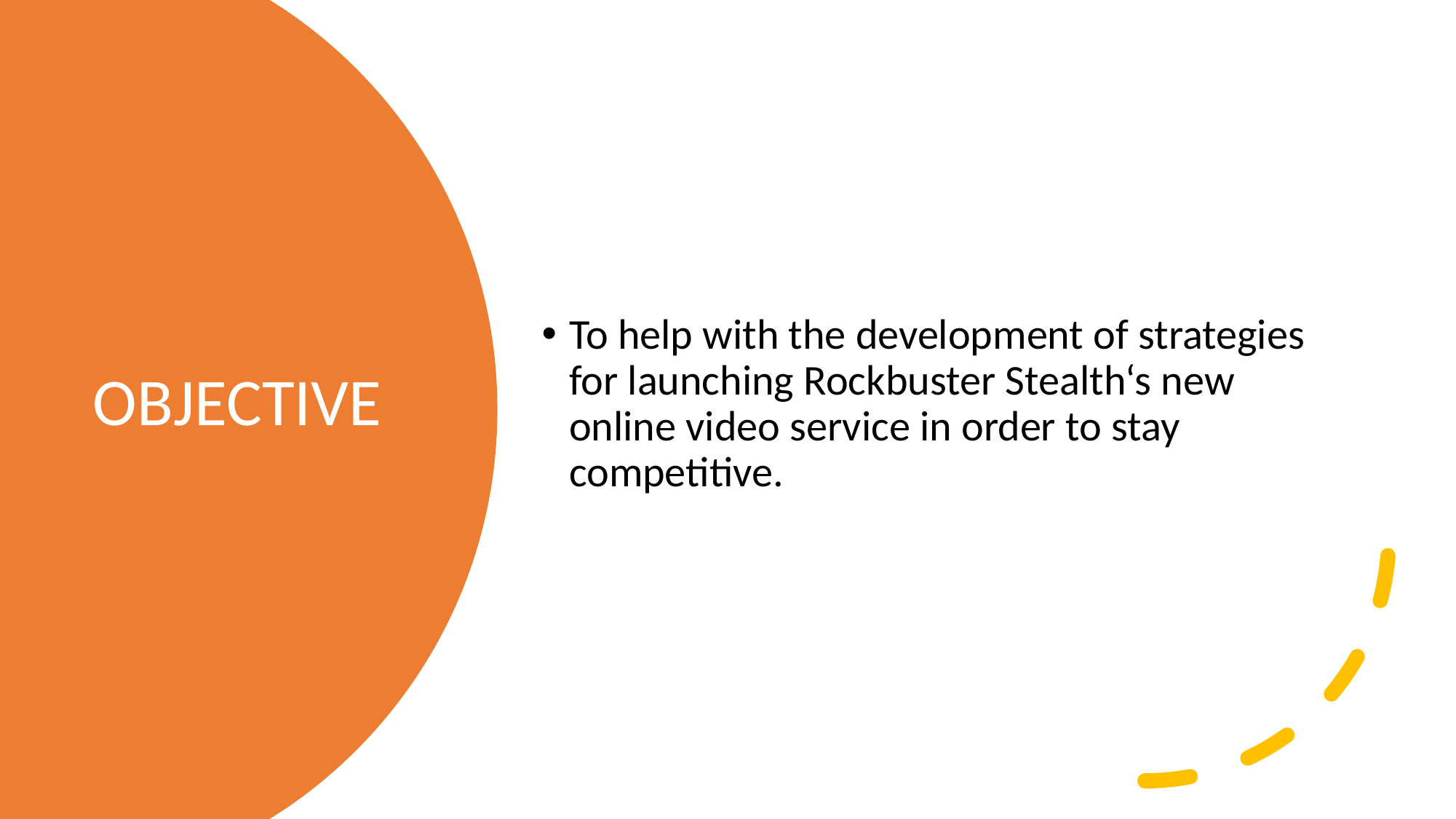

To help with the development of strategies for launching Rockbuster Stealth‘s new online video service in order to stay competitive.
# OBJECTIVE